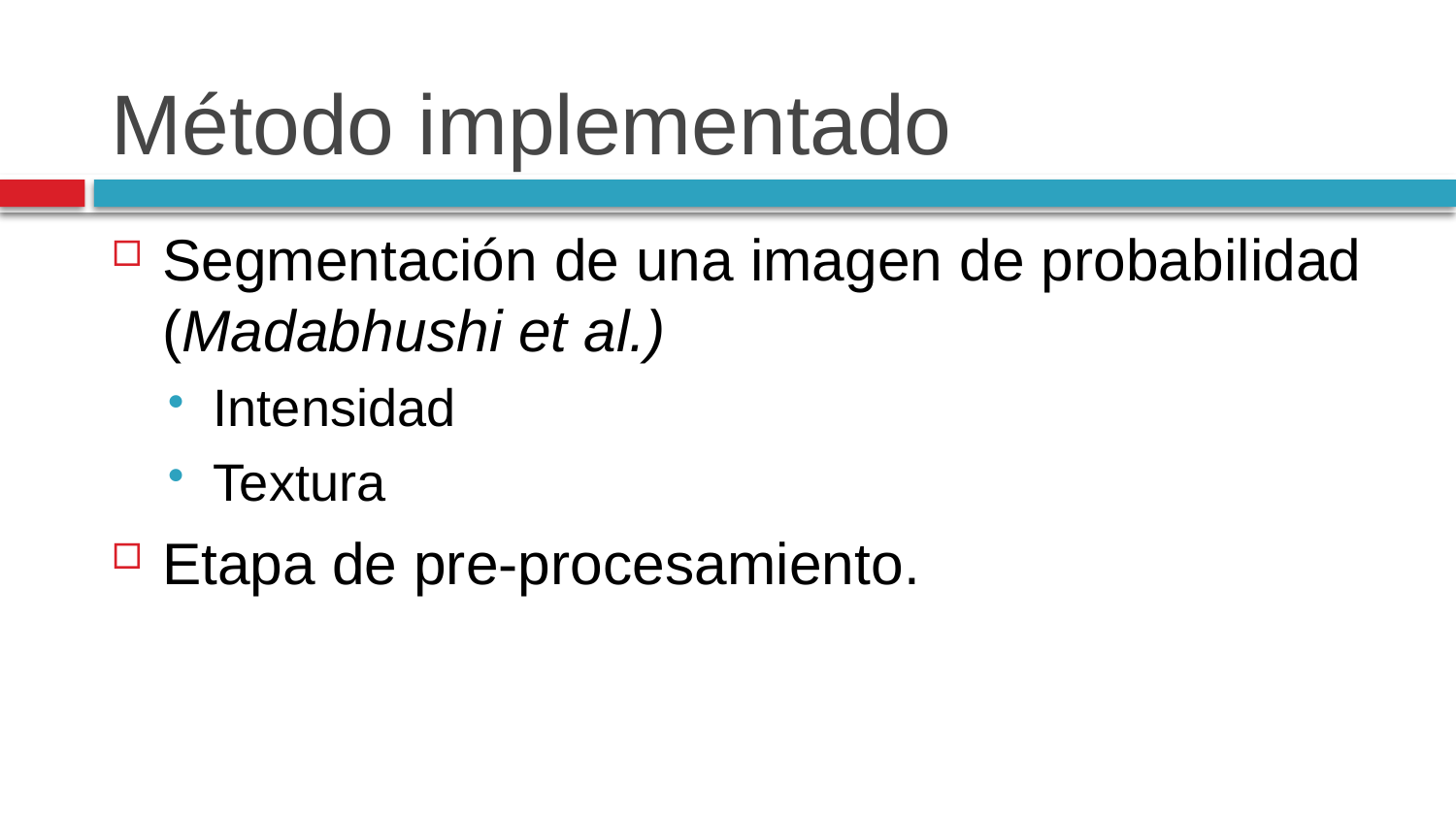

# Método implementado
Segmentación de una imagen de probabilidad (Madabhushi et al.)
Intensidad
Textura
Etapa de pre-procesamiento.